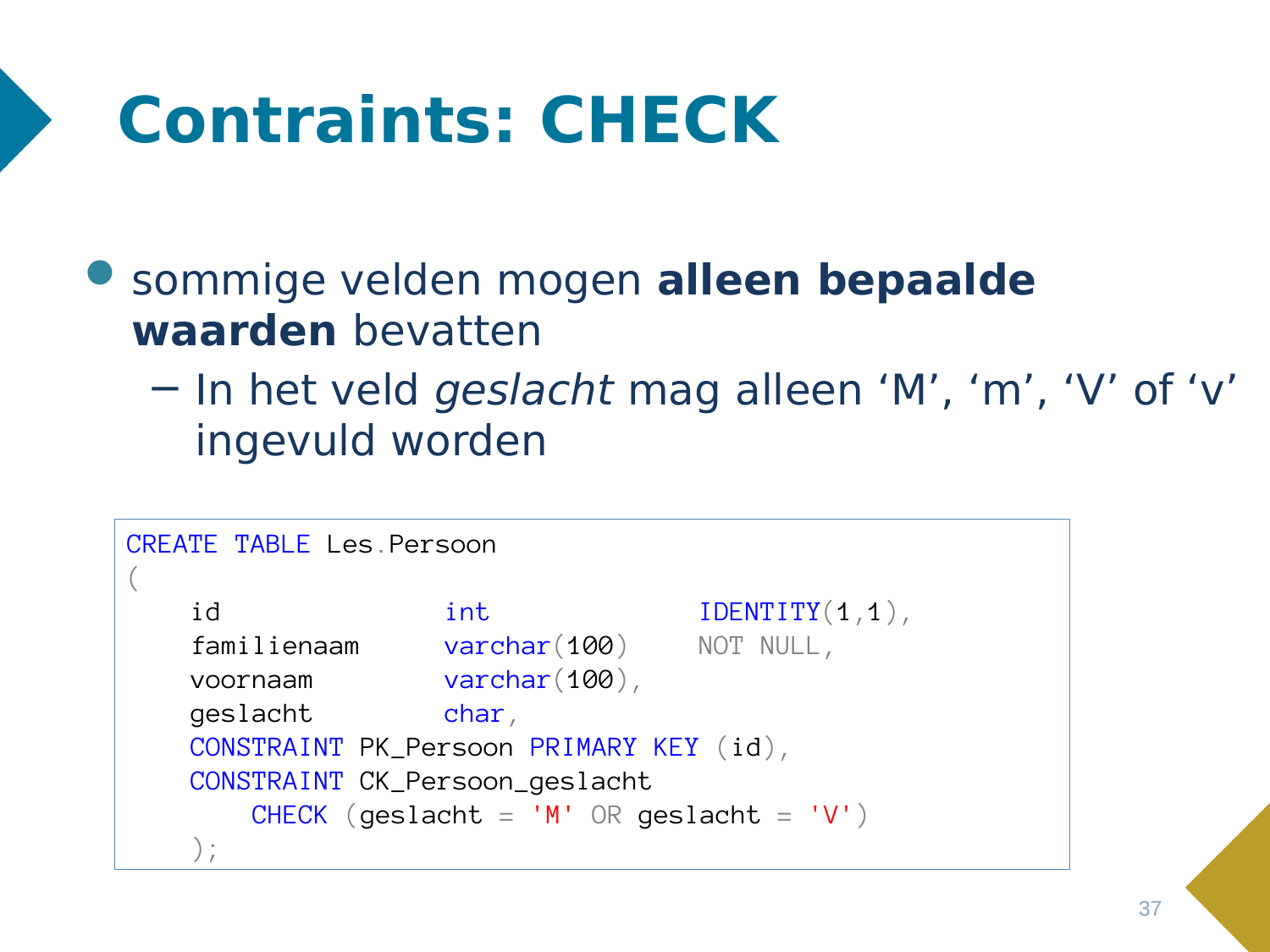

# Contraints: CHECK
sommige velden mogen alleen bepaalde waarden bevatten
In het veld geslacht mag alleen ‘M’, ‘m’, ‘V’ of ‘v’ ingevuld worden

CREATE TABLE Les.Persoon
(
id 		int 		IDENTITY(1,1),
familienaam 	varchar(100) 	NOT NULL,
voornaam 	varchar(100),
geslacht 	char,
CONSTRAINT PK_Persoon PRIMARY KEY (id),
CONSTRAINT CK_Persoon_geslacht
    CHECK (geslacht = 'M' OR geslacht = 'V')
);
37